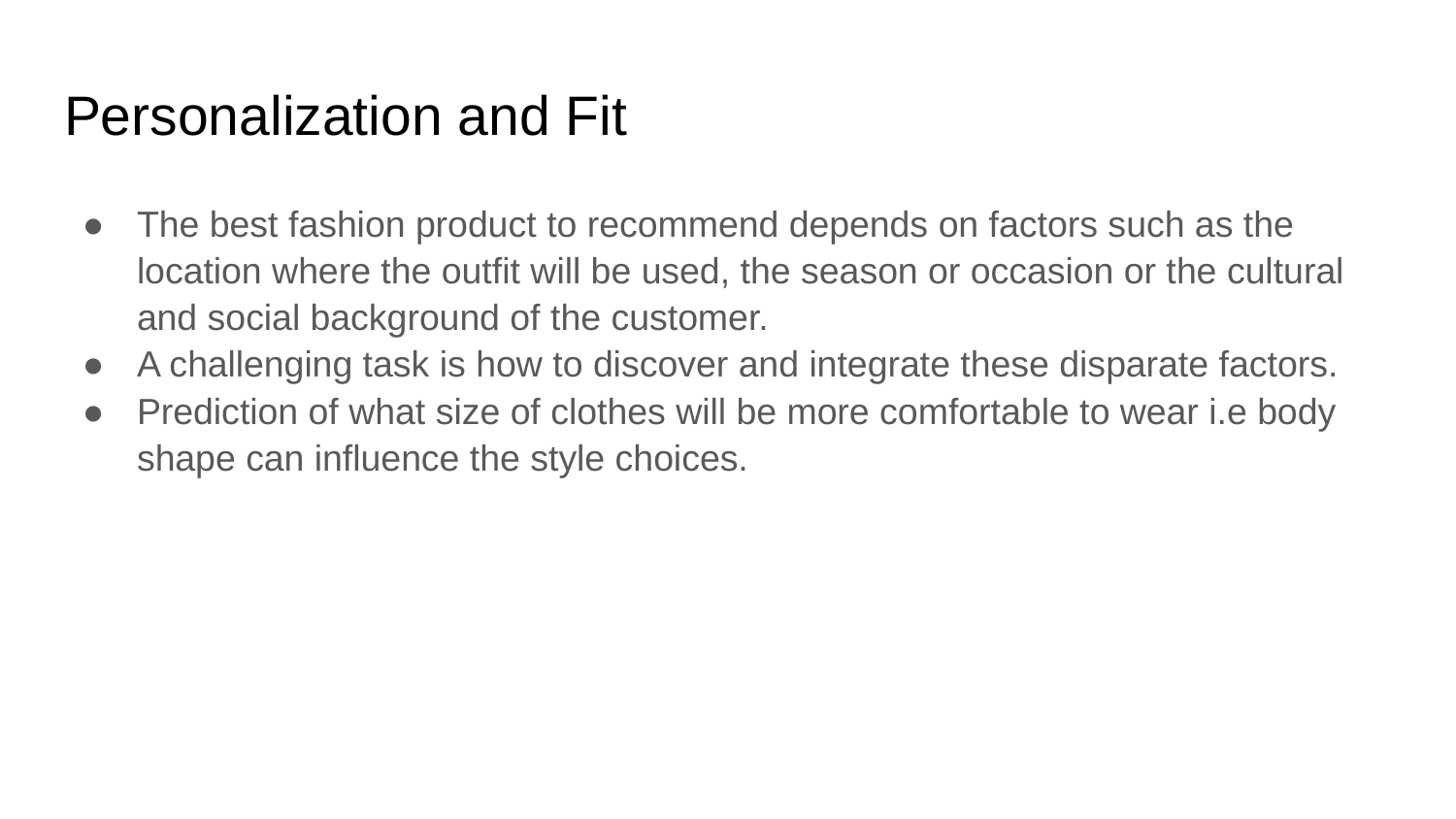

# Personalization and Fit
The best fashion product to recommend depends on factors such as the location where the outfit will be used, the season or occasion or the cultural and social background of the customer.
A challenging task is how to discover and integrate these disparate factors.
Prediction of what size of clothes will be more comfortable to wear i.e body shape can influence the style choices.